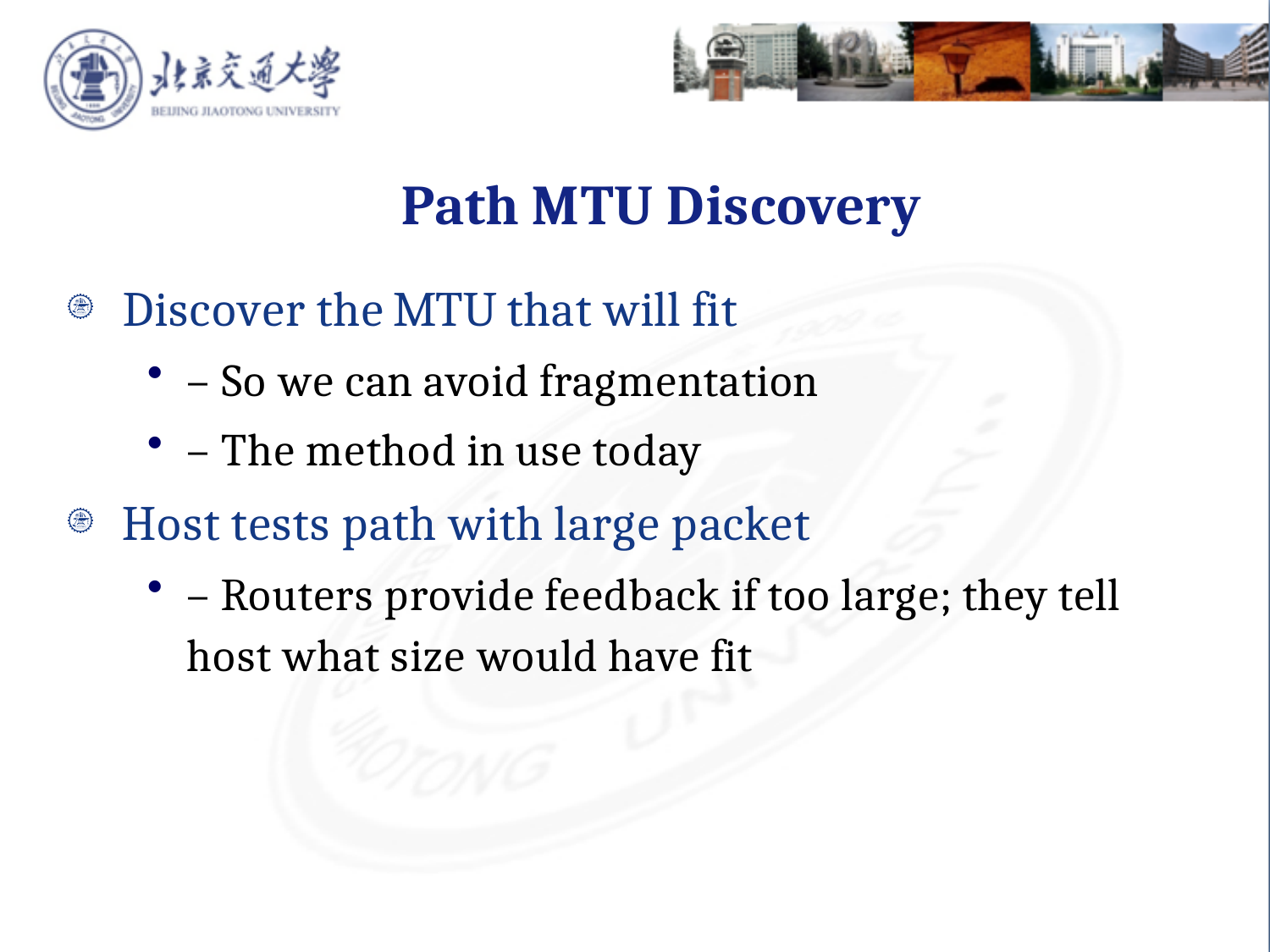

Path MTU Discovery
Discover the MTU that will fit
– So we can avoid fragmentation
– The method in use today
Host tests path with large packet
– Routers provide feedback if too large; they tell host what size would have fit